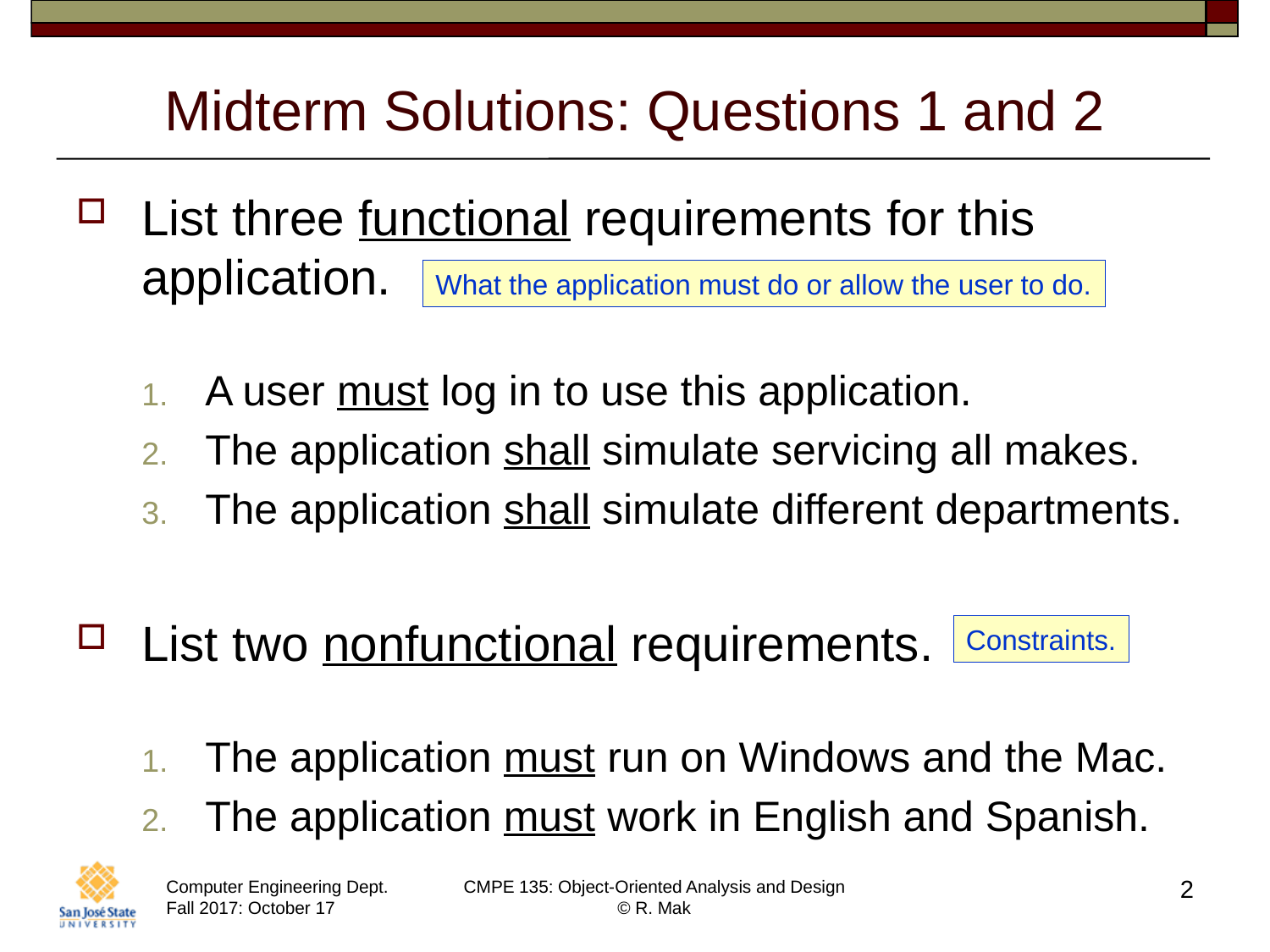

# Midterm Solutions: Questions 1 and 2
List three functional requirements for this application.

A user must log in to use this application.
The application shall simulate servicing all makes.
The application shall simulate different departments.

List two nonfunctional requirements.

The application must run on Windows and the Mac.
The application must work in English and Spanish.

What the application must do or allow the user to do.
Constraints.
2